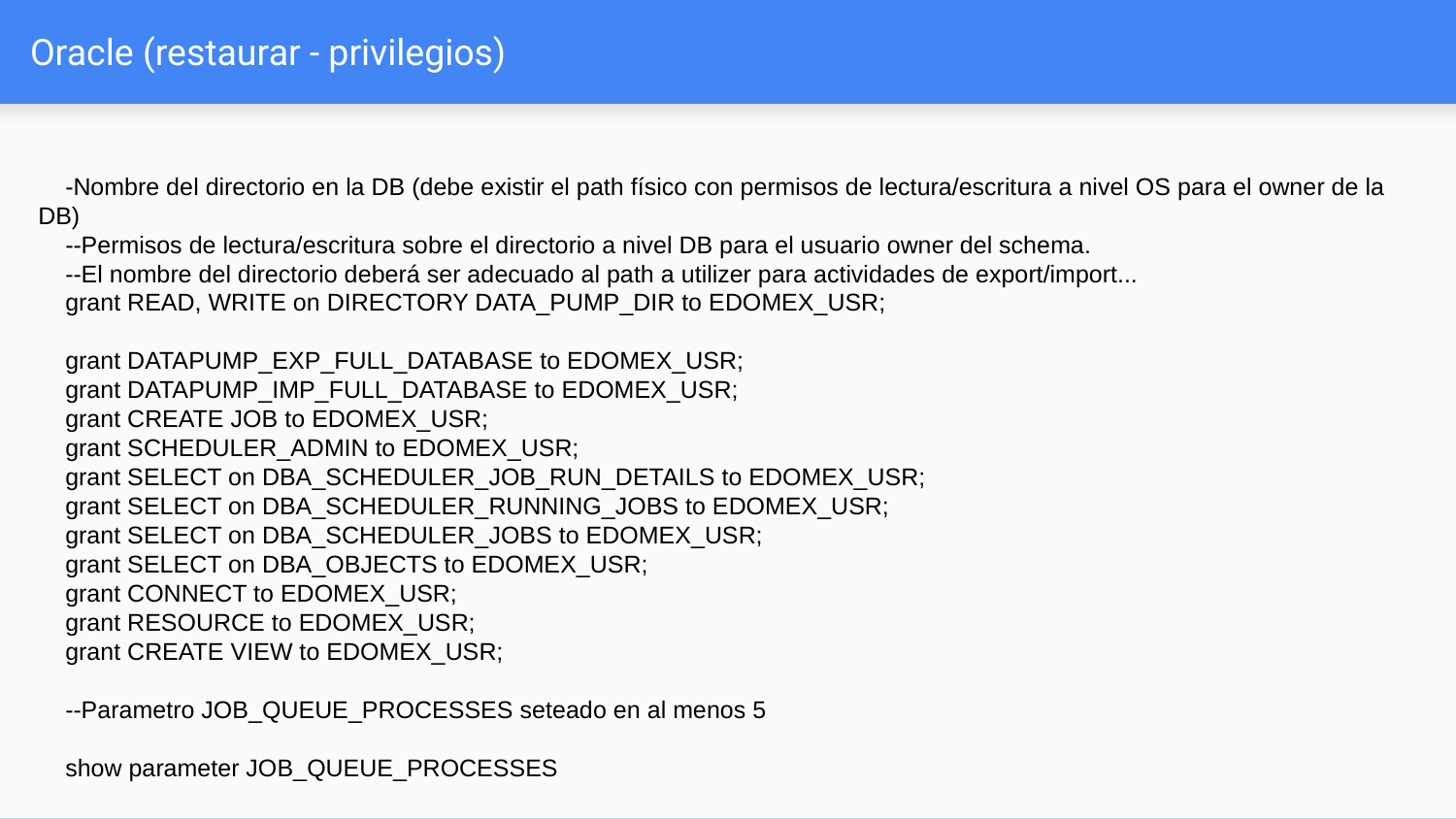

# Oracle (restaurar - privilegios)
    -Nombre del directorio en la DB (debe existir el path físico con permisos de lectura/escritura a nivel OS para el owner de la DB)
    --Permisos de lectura/escritura sobre el directorio a nivel DB para el usuario owner del schema.
    --El nombre del directorio deberá ser adecuado al path a utilizer para actividades de export/import...
    grant READ, WRITE on DIRECTORY DATA_PUMP_DIR to EDOMEX_USR;

    grant DATAPUMP_EXP_FULL_DATABASE to EDOMEX_USR;
    grant DATAPUMP_IMP_FULL_DATABASE to EDOMEX_USR;
    grant CREATE JOB to EDOMEX_USR;
    grant SCHEDULER_ADMIN to EDOMEX_USR;
    grant SELECT on DBA_SCHEDULER_JOB_RUN_DETAILS to EDOMEX_USR;
    grant SELECT on DBA_SCHEDULER_RUNNING_JOBS to EDOMEX_USR;
    grant SELECT on DBA_SCHEDULER_JOBS to EDOMEX_USR;
    grant SELECT on DBA_OBJECTS to EDOMEX_USR;
    grant CONNECT to EDOMEX_USR;
    grant RESOURCE to EDOMEX_USR;
    grant CREATE VIEW to EDOMEX_USR;

    --Parametro JOB_QUEUE_PROCESSES seteado en al menos 5

    show parameter JOB_QUEUE_PROCESSES